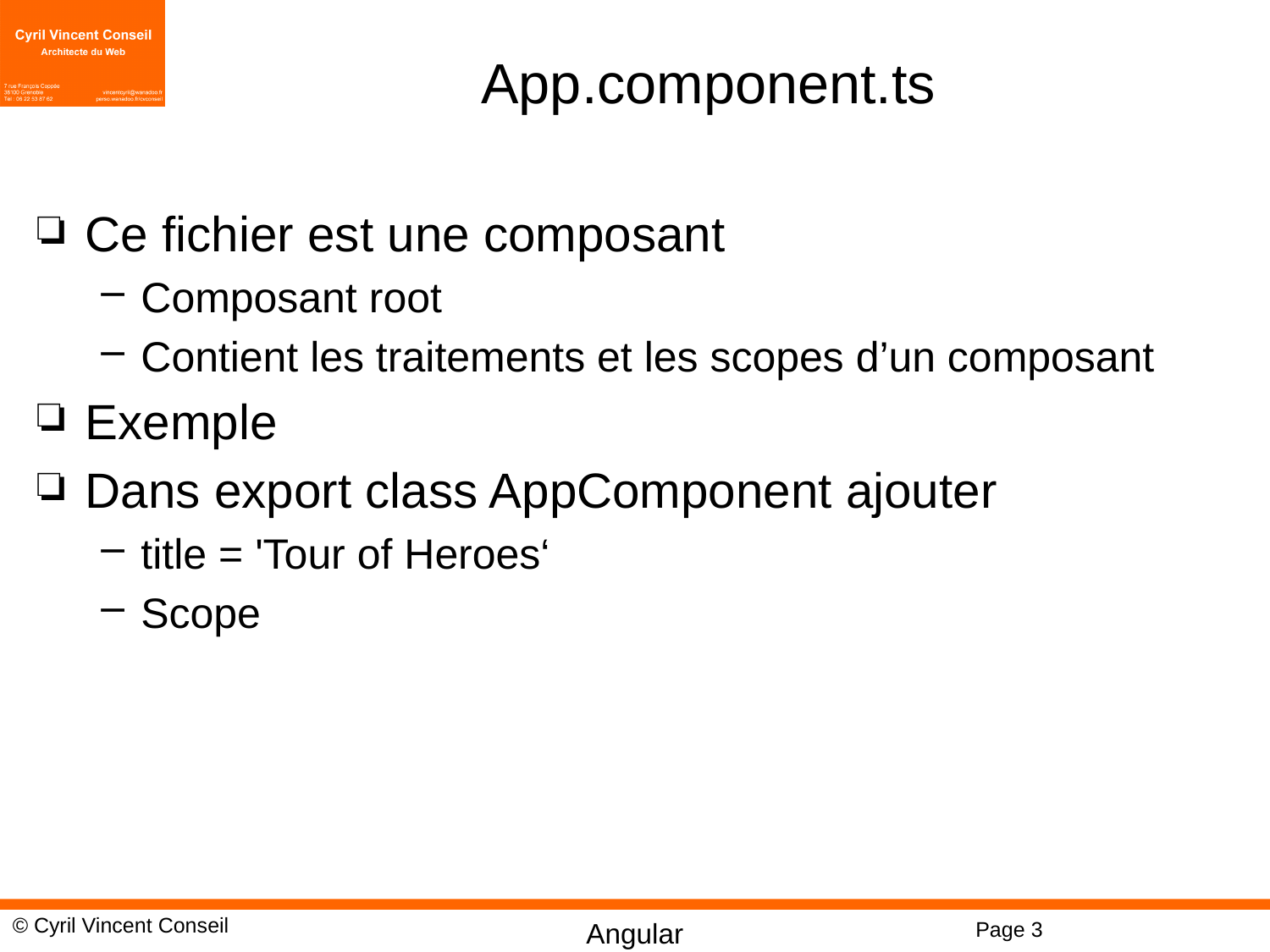

# App.component.ts
Ce fichier est une composant
Composant root
Contient les traitements et les scopes d’un composant
Exemple
Dans export class AppComponent ajouter
title = 'Tour of Heroes‘
Scope